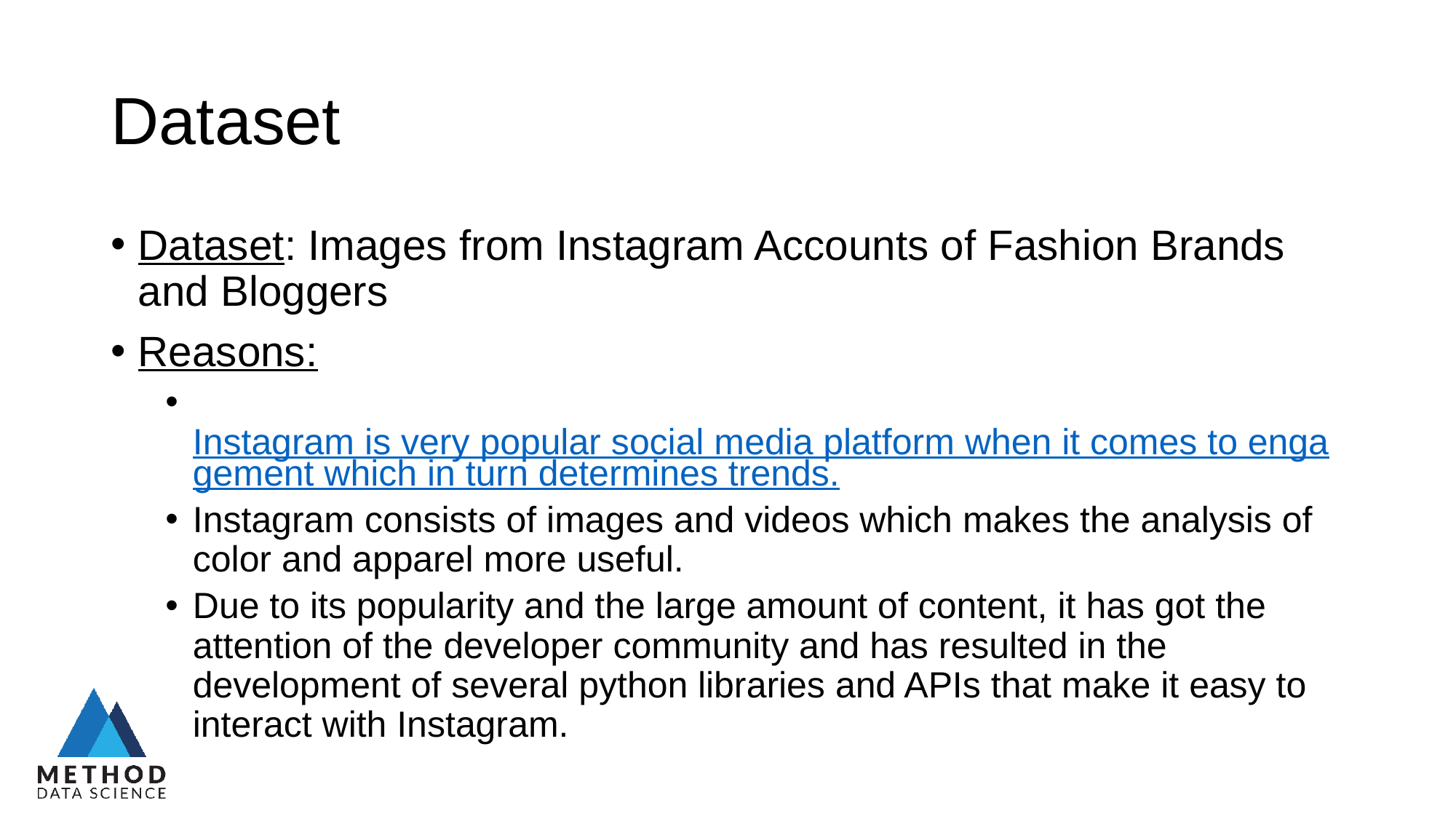

# Dataset
Dataset: Images from Instagram Accounts of Fashion Brands and Bloggers
Reasons:
 Instagram is very popular social media platform when it comes to engagement which in turn determines trends.
Instagram consists of images and videos which makes the analysis of color and apparel more useful.
Due to its popularity and the large amount of content, it has got the attention of the developer community and has resulted in the development of several python libraries and APIs that make it easy to interact with Instagram.